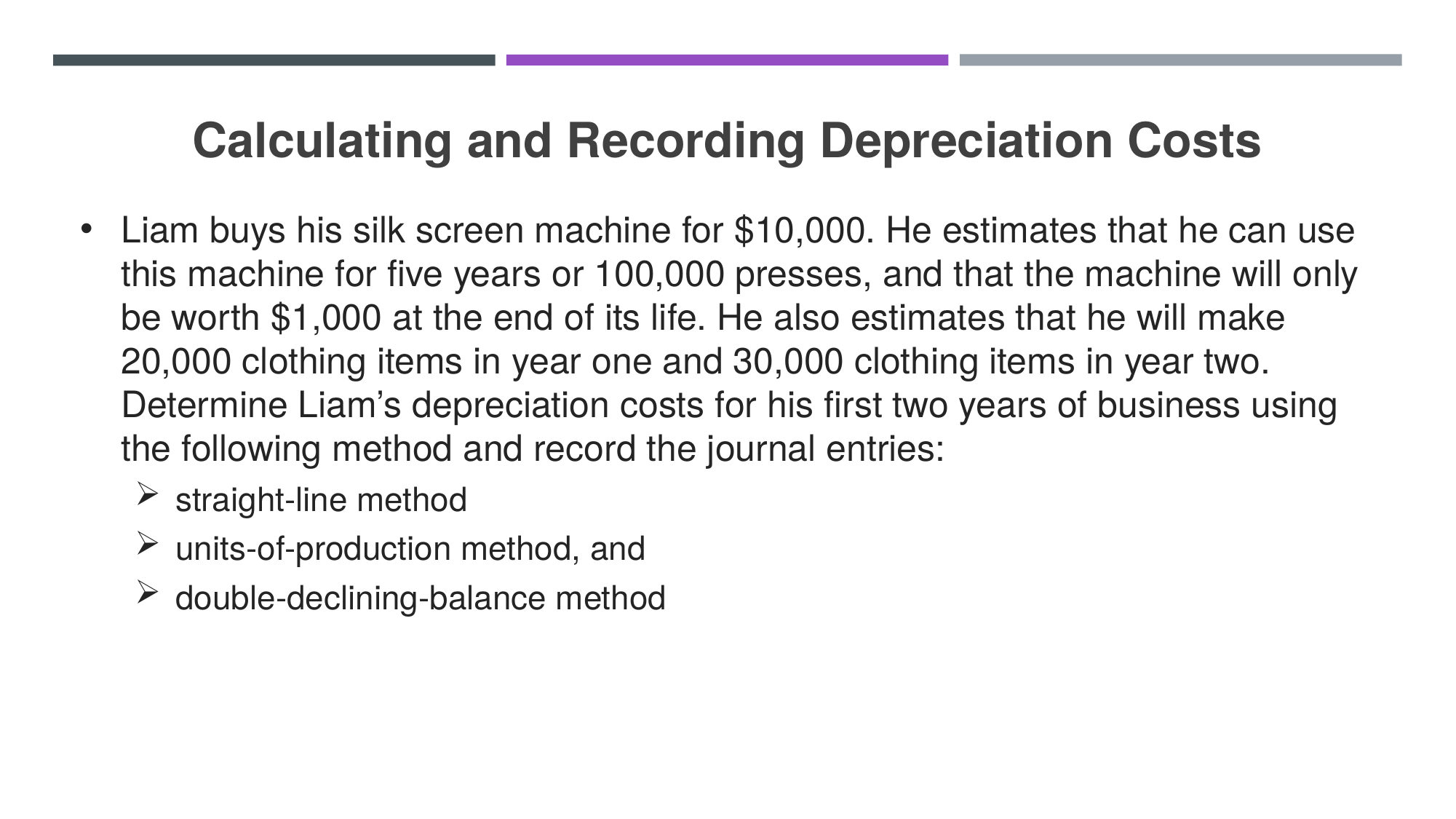

# Calculating and Recording Depreciation Costs
Liam buys his silk screen machine for $10,000. He estimates that he can use this machine for five years or 100,000 presses, and that the machine will only be worth $1,000 at the end of its life. He also estimates that he will make 20,000 clothing items in year one and 30,000 clothing items in year two. Determine Liam’s depreciation costs for his first two years of business using the following method and record the journal entries:
straight-line method
units-of-production method, and
double-declining-balance method
30